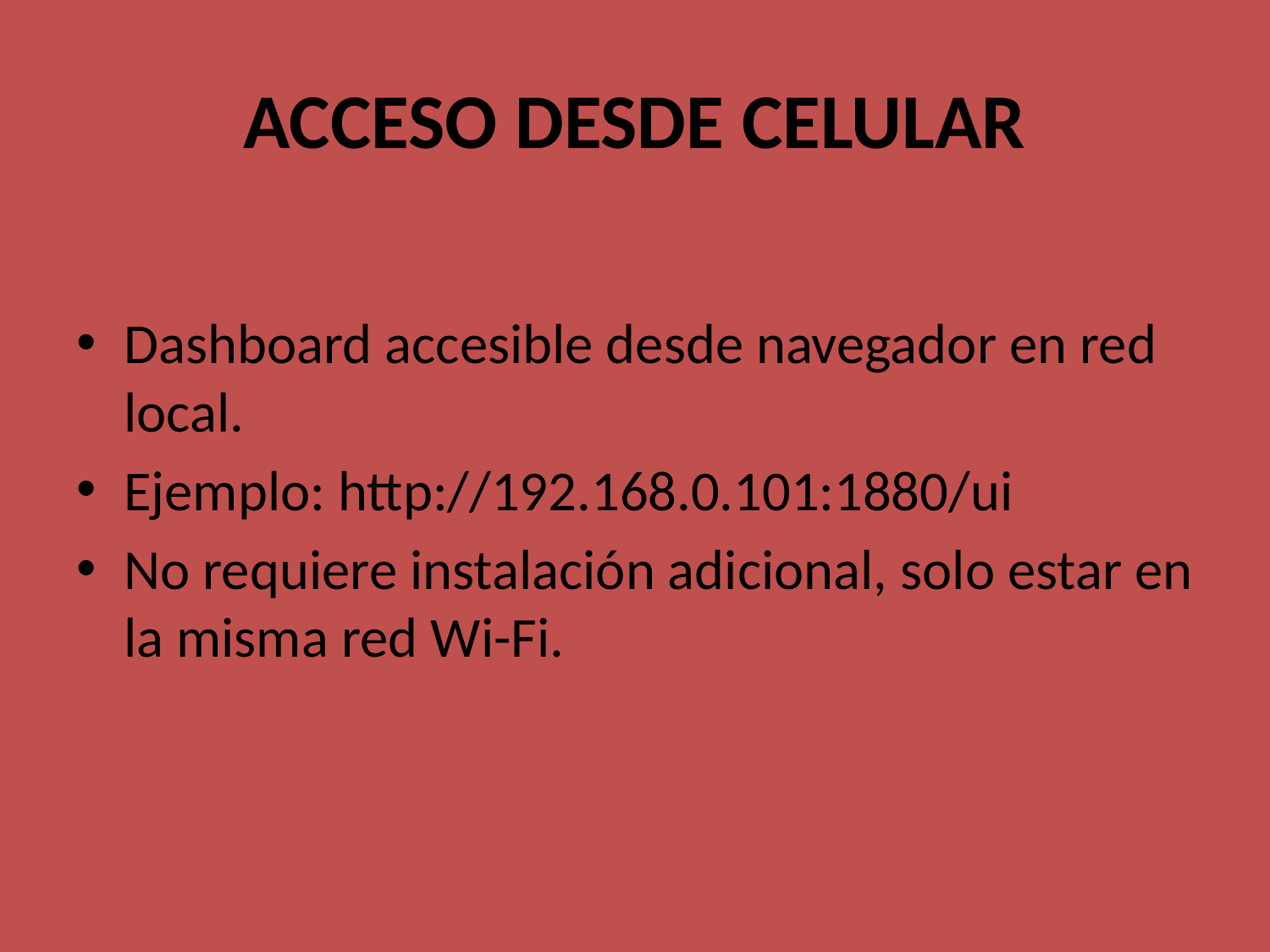

# ACCESO DESDE CELULAR

Dashboard accesible desde navegador en red local.
Ejemplo: http://192.168.0.101:1880/ui
No requiere instalación adicional, solo estar en la misma red Wi-Fi.